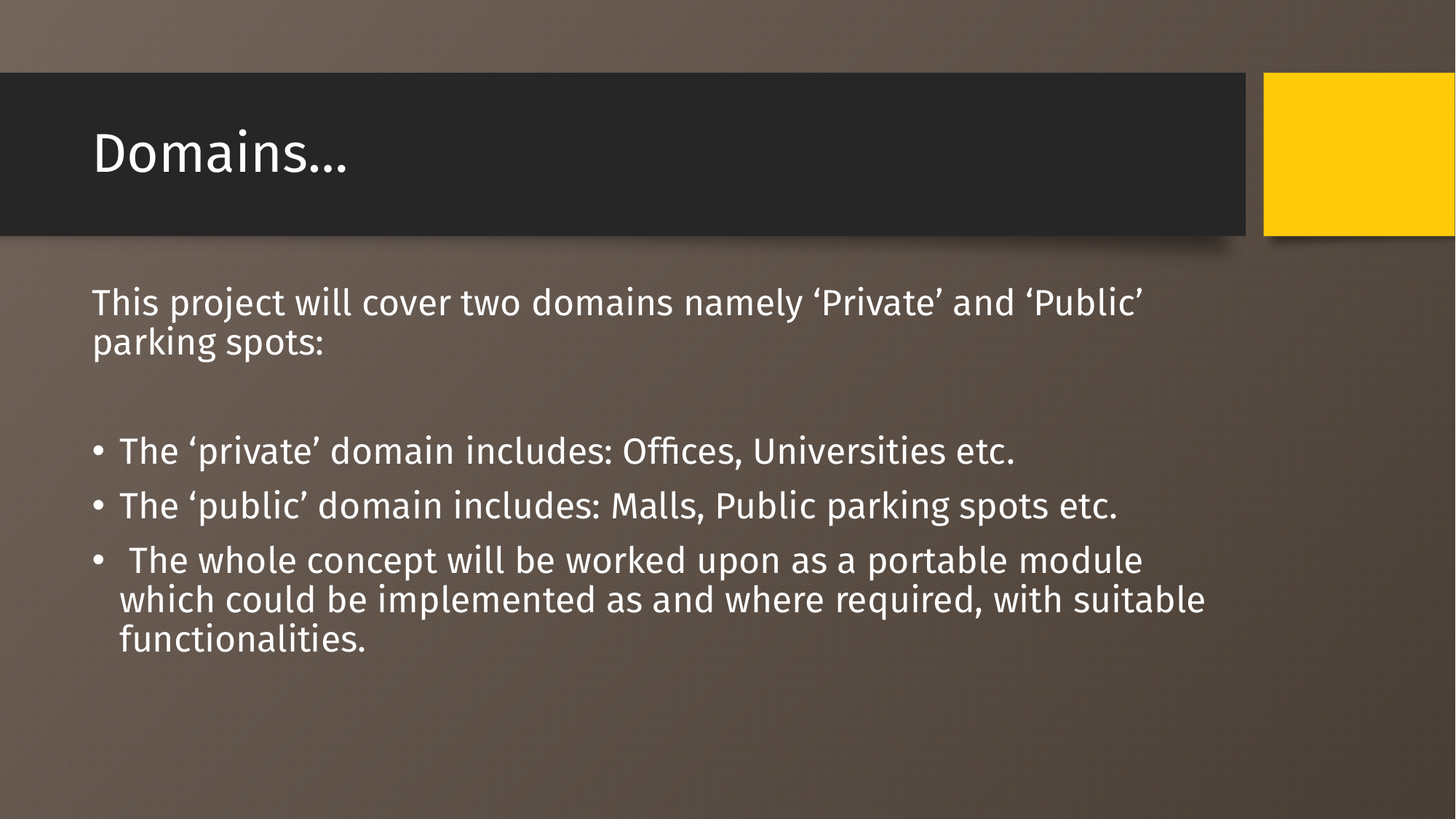

# Domains…
This project will cover two domains namely ‘Private’ and ‘Public’ parking spots:

The ‘private’ domain includes: Offices, Universities etc.
The ‘public’ domain includes: Malls, Public parking spots etc.
 The whole concept will be worked upon as a portable module which could be implemented as and where required, with suitable functionalities.